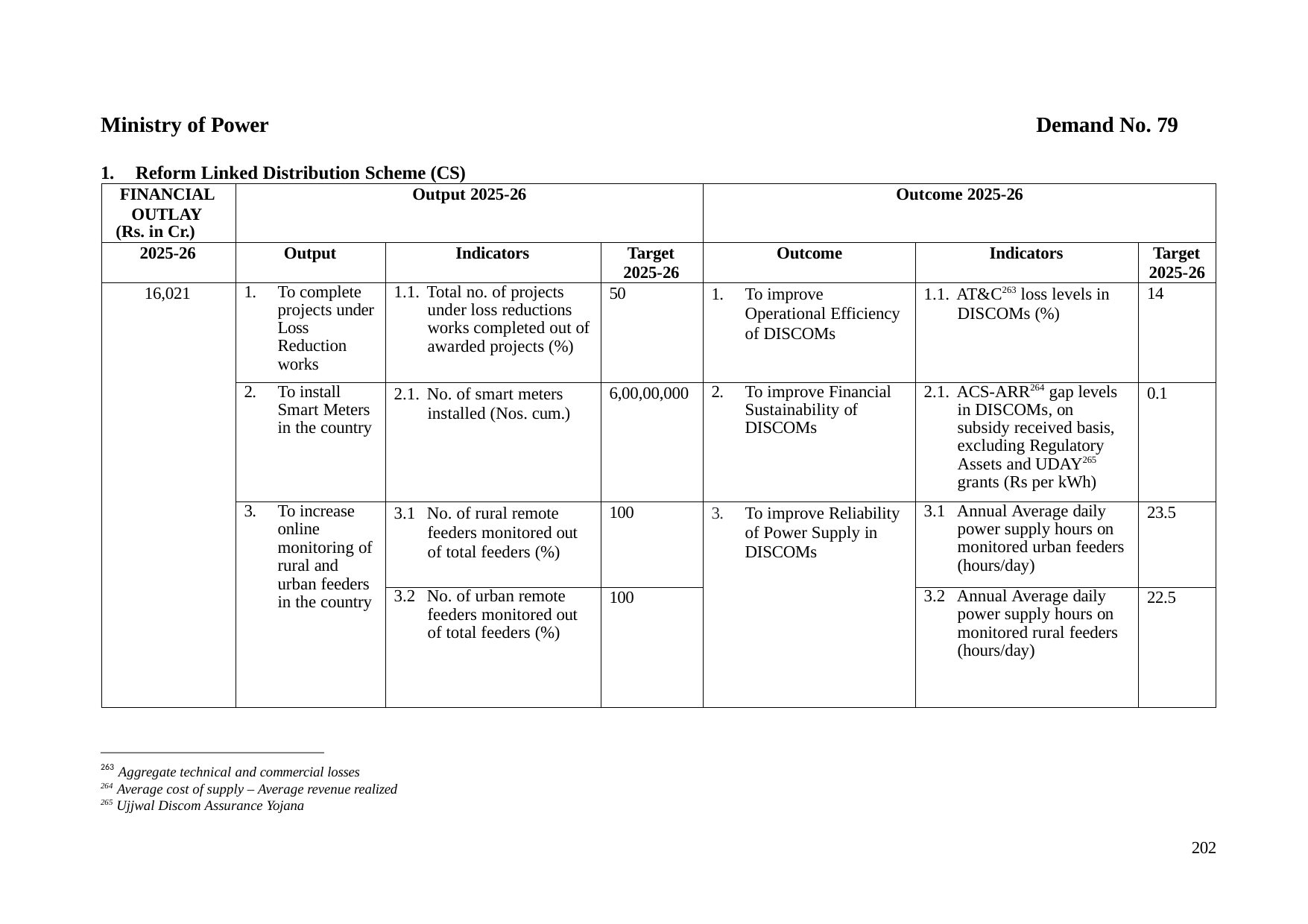

Ministry of Power
1.	Reform Linked Distribution Scheme (CS)
Demand No. 79
| FINANCIAL OUTLAY (Rs. in Cr.) | Output 2025-26 |  |  | Outcome 2025-26 |  |  |
| --- | --- | --- | --- | --- | --- | --- |
| 2025-26 | Output | Indicators | Target 2025-26 | Outcome | Indicators | Target 2025-26 |
| 16,021 | 1. To complete projects under Loss Reduction works | 1.1. Total no. of projects under loss reductions works completed out of awarded projects (%) | 50 | 1. To improve Operational Efficiency of DISCOMs | 1.1. AT&C263 loss levels in DISCOMs (%) | 14 |
|  | 2. To install Smart Meters in the country | 2.1. No. of smart meters installed (Nos. cum.) | 6,00,00,000 | 2. To improve Financial Sustainability of DISCOMs | 2.1. ACS-ARR264 gap levels in DISCOMs, on subsidy received basis, excluding Regulatory Assets and UDAY265 grants (Rs per kWh) | 0.1 |
|  | 3. To increase online monitoring of rural and urban feeders in the country | 3.1 No. of rural remote feeders monitored out of total feeders (%) | 100 | 3. To improve Reliability of Power Supply in DISCOMs | 3.1 Annual Average daily power supply hours on monitored urban feeders (hours/day) | 23.5 |
|  |  | 3.2 No. of urban remote feeders monitored out of total feeders (%) | 100 |  | 3.2 Annual Average daily power supply hours on monitored rural feeders (hours/day) | 22.5 |

263 Aggregate technical and commercial losses
264 Average cost of supply – Average revenue realized
265 Ujjwal Discom Assurance Yojana
202